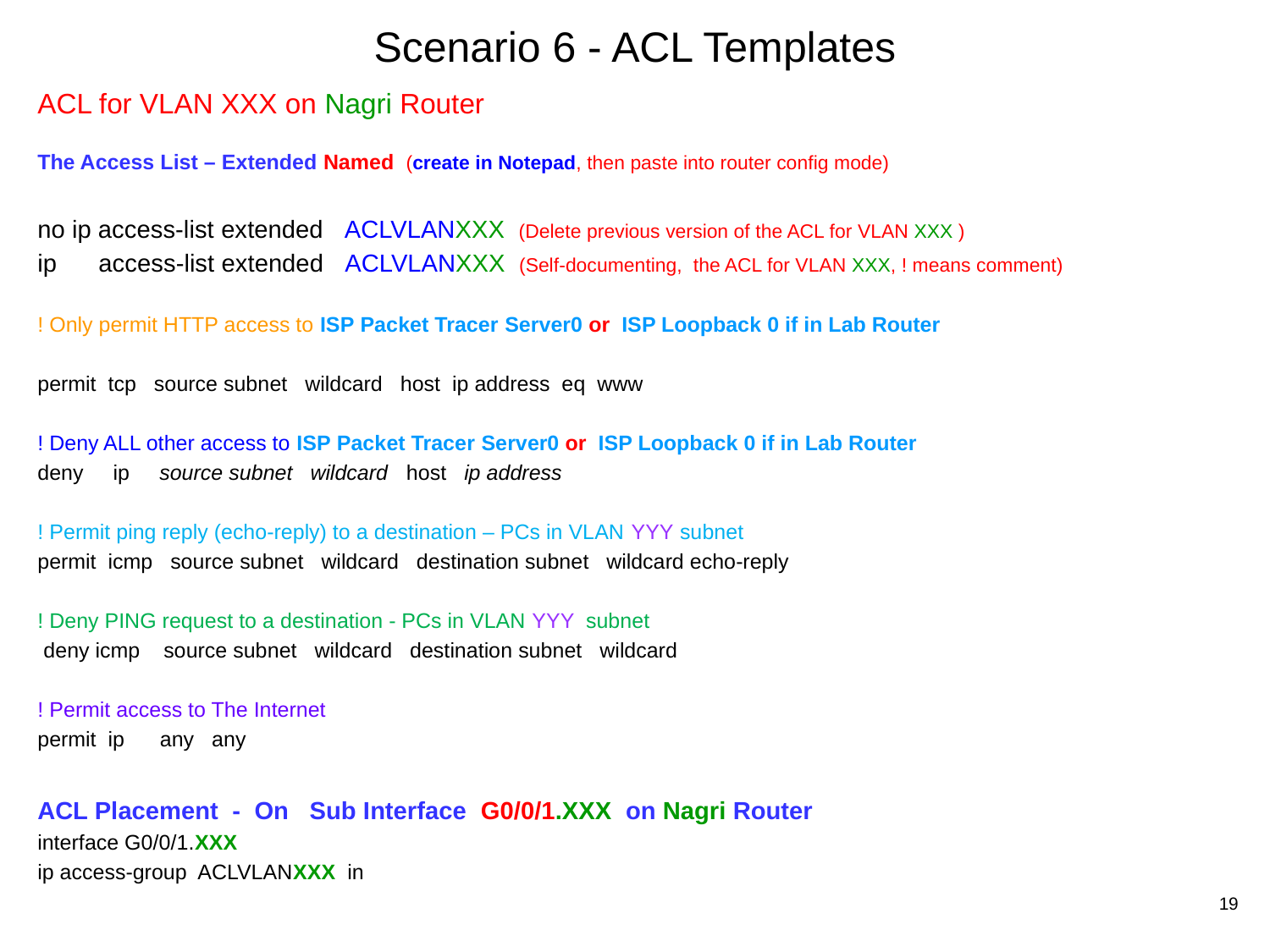

# Scenario 6 - ACL Templates
ACL for VLAN XXX on Nagri Router

The Access List – Extended Named  (create in Notepad, then paste into router config mode)

no ip access-list extended   ACLVLANXXX  (Delete previous version of the ACL for VLAN XXX )
ip      access-list extended   ACLVLANXXX  (Self-documenting,  the ACL for VLAN XXX, ! means comment)

! Only permit HTTP access to ISP Packet Tracer Server0 or  ISP Loopback 0 if in Lab Router

permit  tcp   source subnet   wildcard   host  ip address  eq  www

! Deny ALL other access to ISP Packet Tracer Server0 or  ISP Loopback 0 if in Lab Router
deny     ip     source subnet   wildcard   host   ip address

! Permit ping reply (echo-reply) to a destination – PCs in VLAN YYY subnet
permit  icmp   source subnet   wildcard   destination subnet   wildcard echo-reply

! Deny PING request to a destination - PCs in VLAN YYY  subnet
 deny icmp    source subnet   wildcard   destination subnet   wildcard

! Permit access to The Internet
permit  ip      any   any

ACL Placement  -  On   Sub Interface  G0/0/1.XXX  on Nagri Router
interface G0/0/1.XXX
ip access-group  ACLVLANXXX  in

19